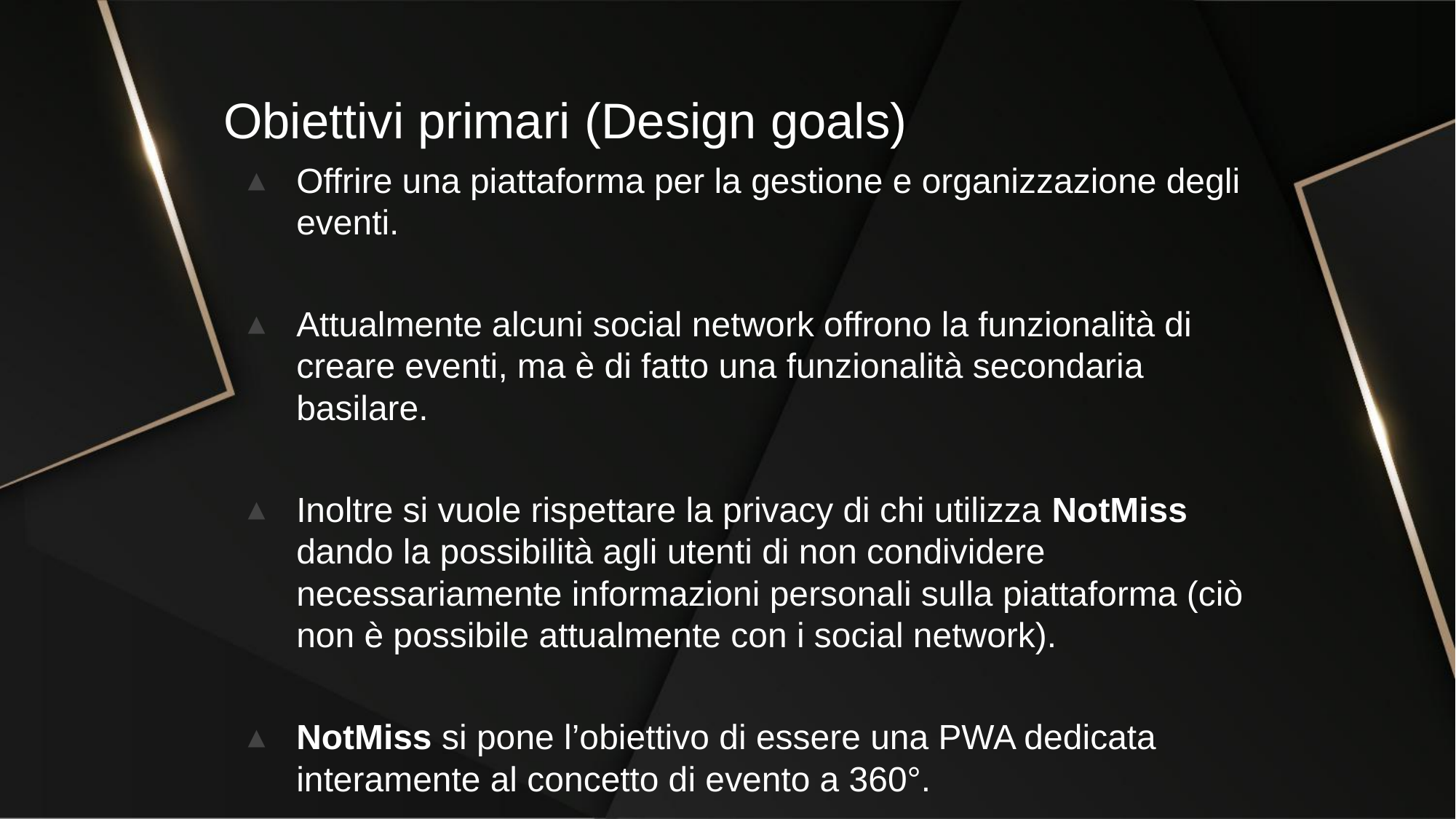

# Obiettivi primari (Design goals)
Offrire una piattaforma per la gestione e organizzazione degli eventi.

Attualmente alcuni social network offrono la funzionalità di creare eventi, ma è di fatto una funzionalità secondaria basilare.

Inoltre si vuole rispettare la privacy di chi utilizza NotMiss dando la possibilità agli utenti di non condividere necessariamente informazioni personali sulla piattaforma (ciò non è possibile attualmente con i social network).

NotMiss si pone l’obiettivo di essere una PWA dedicata interamente al concetto di evento a 360°.